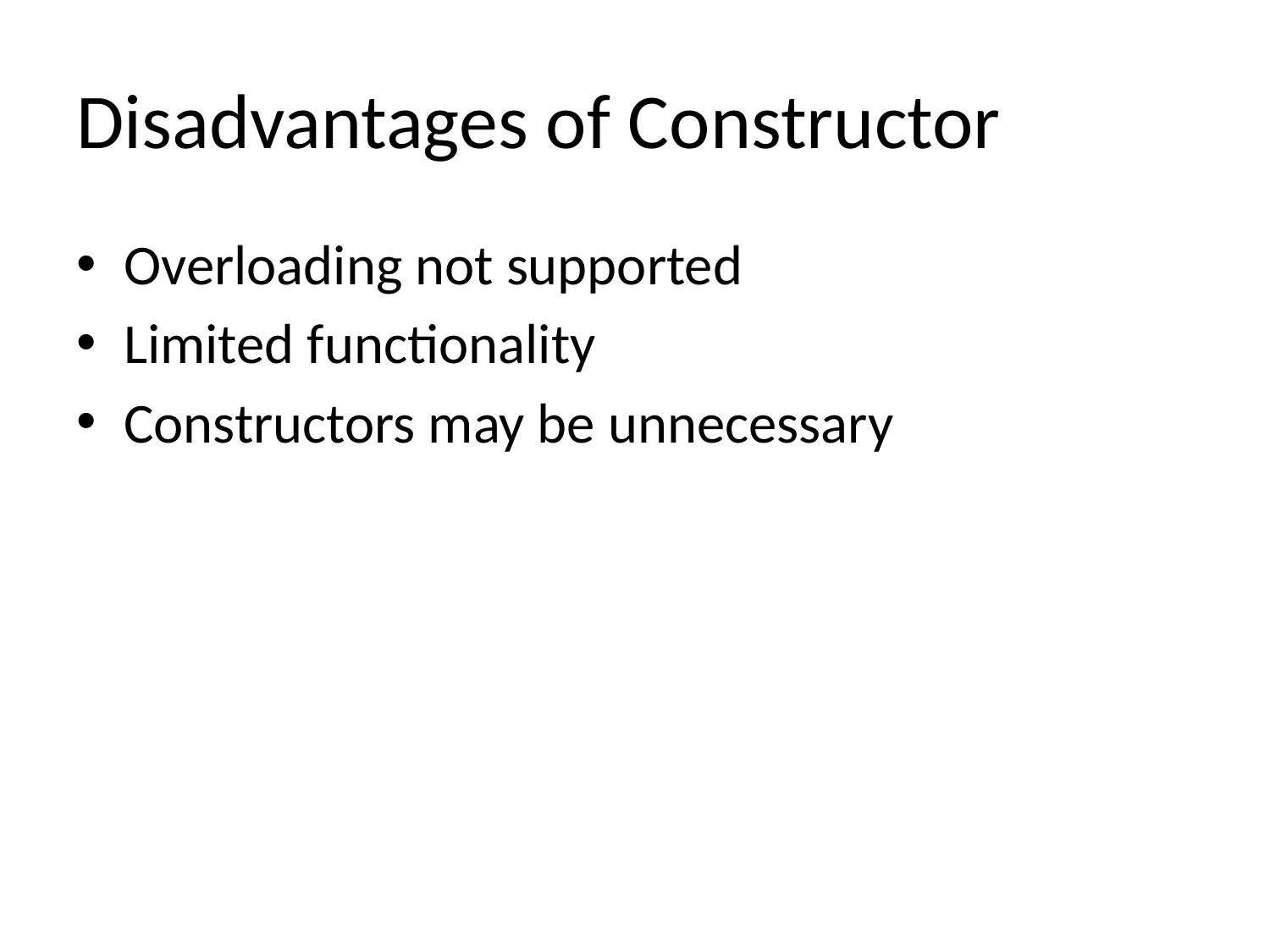

# Disadvantages of Constructor
Overloading not supported
Limited functionality
Constructors may be unnecessary